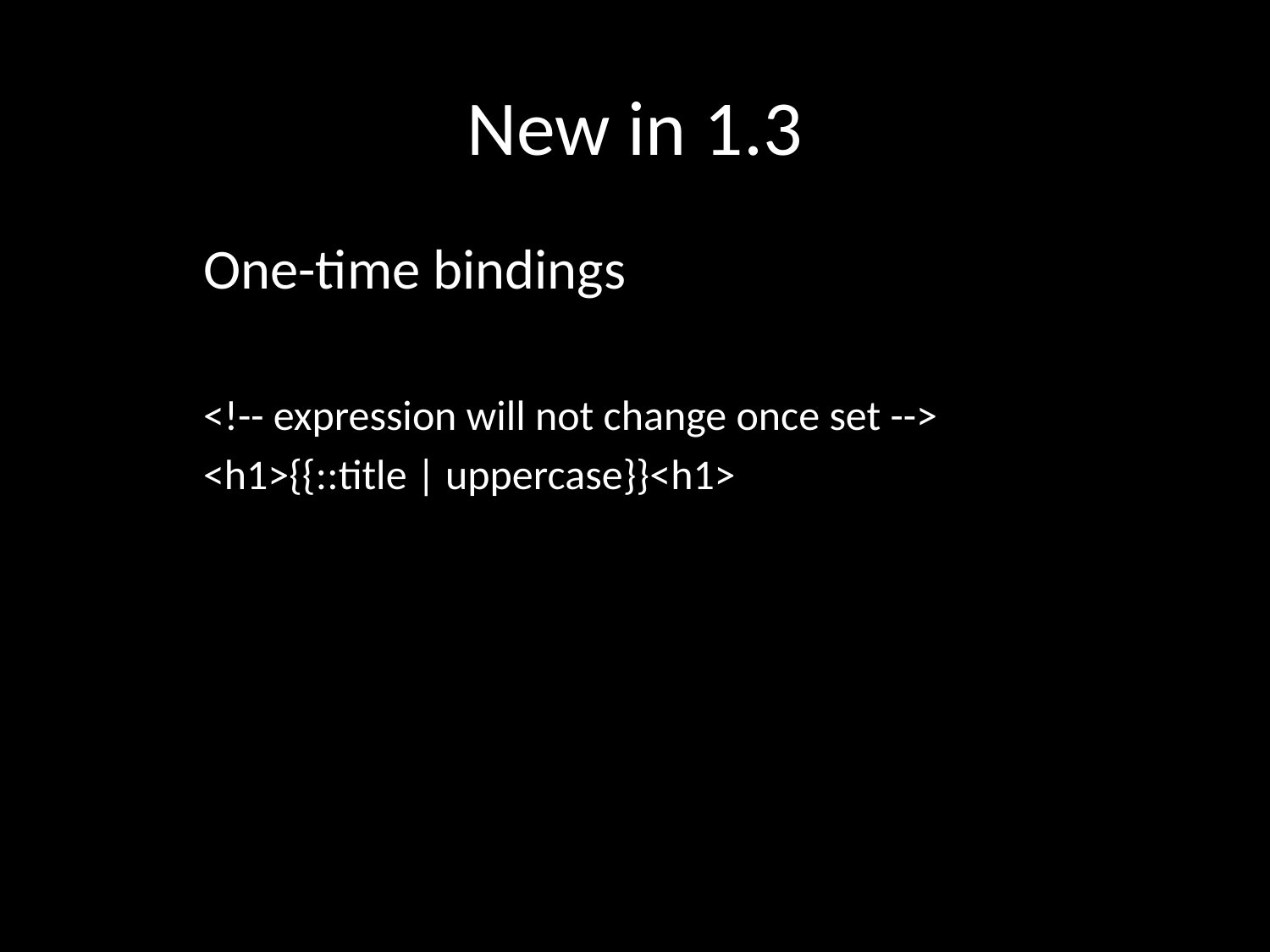

# New in 1.3
One-time bindings

<!-- expression will not change once set -->
<h1>{{::title | uppercase}}<h1>